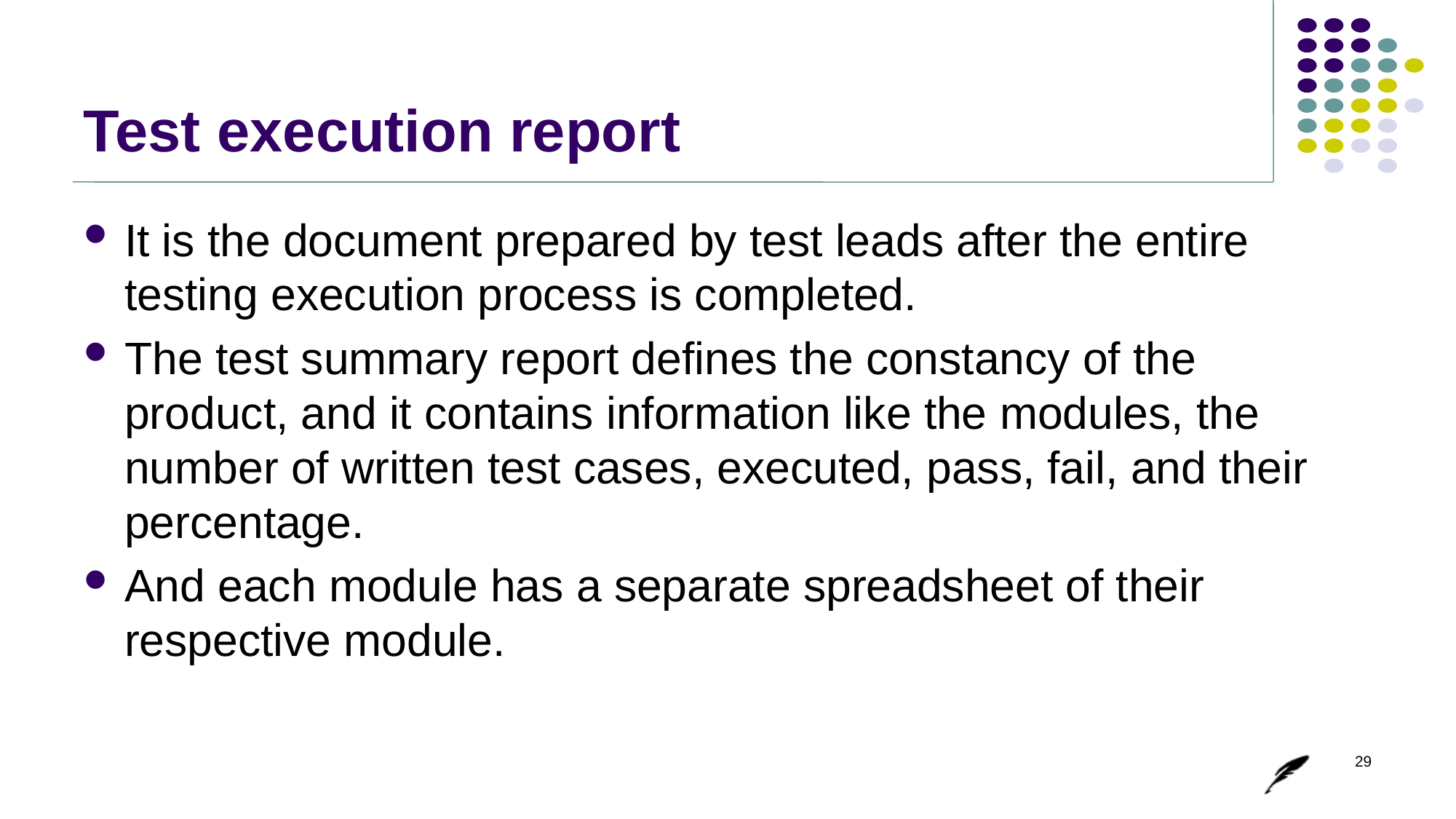

# Test execution report
It is the document prepared by test leads after the entire testing execution process is completed.
The test summary report defines the constancy of the product, and it contains information like the modules, the number of written test cases, executed, pass, fail, and their percentage.
And each module has a separate spreadsheet of their respective module.
29